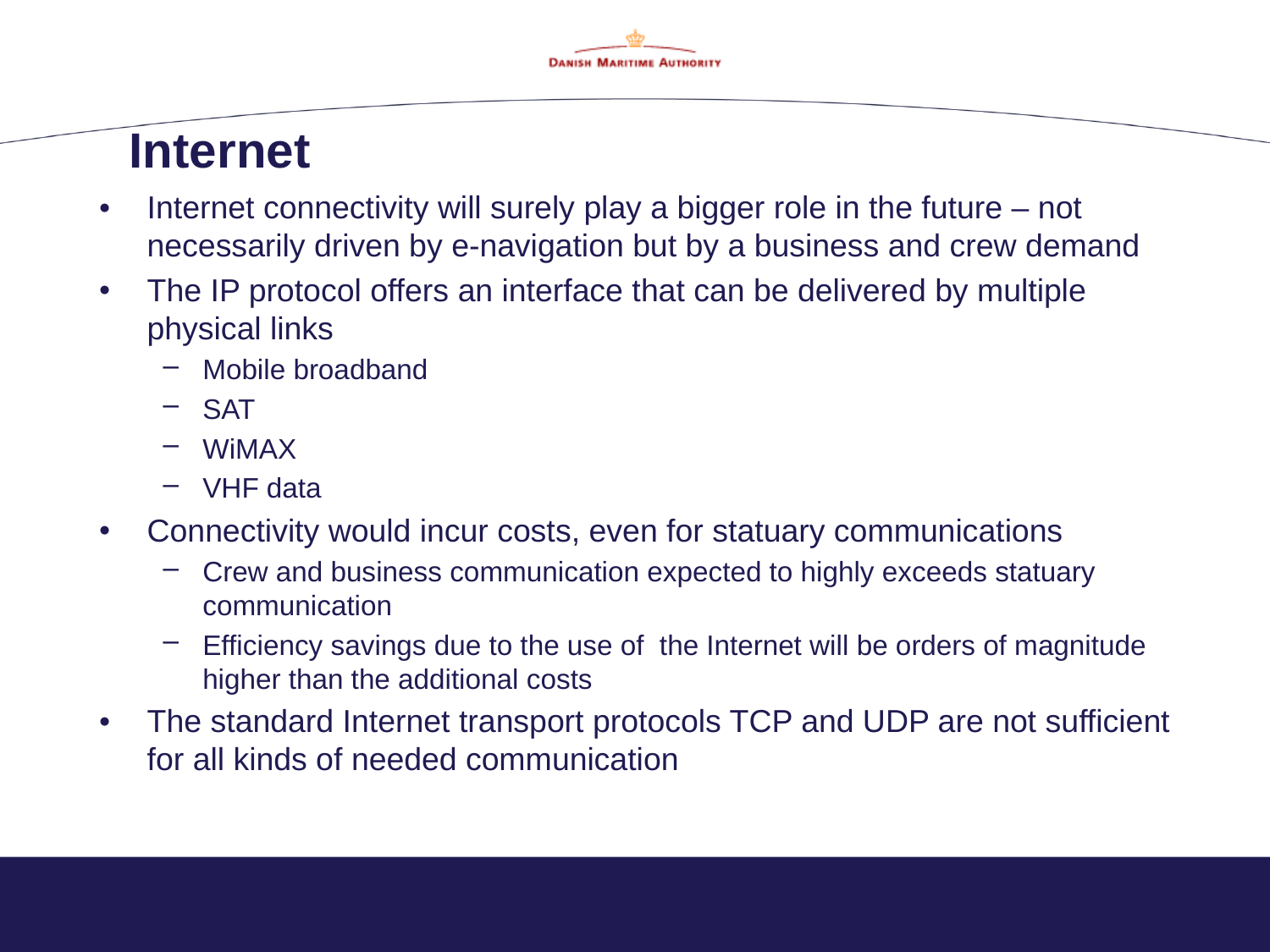

# Internet
Internet connectivity will surely play a bigger role in the future – not necessarily driven by e-navigation but by a business and crew demand
The IP protocol offers an interface that can be delivered by multiple physical links
Mobile broadband
SAT
WiMAX
VHF data
Connectivity would incur costs, even for statuary communications
Crew and business communication expected to highly exceeds statuary communication
Efficiency savings due to the use of  the Internet will be orders of magnitude higher than the additional costs
The standard Internet transport protocols TCP and UDP are not sufficient for all kinds of needed communication